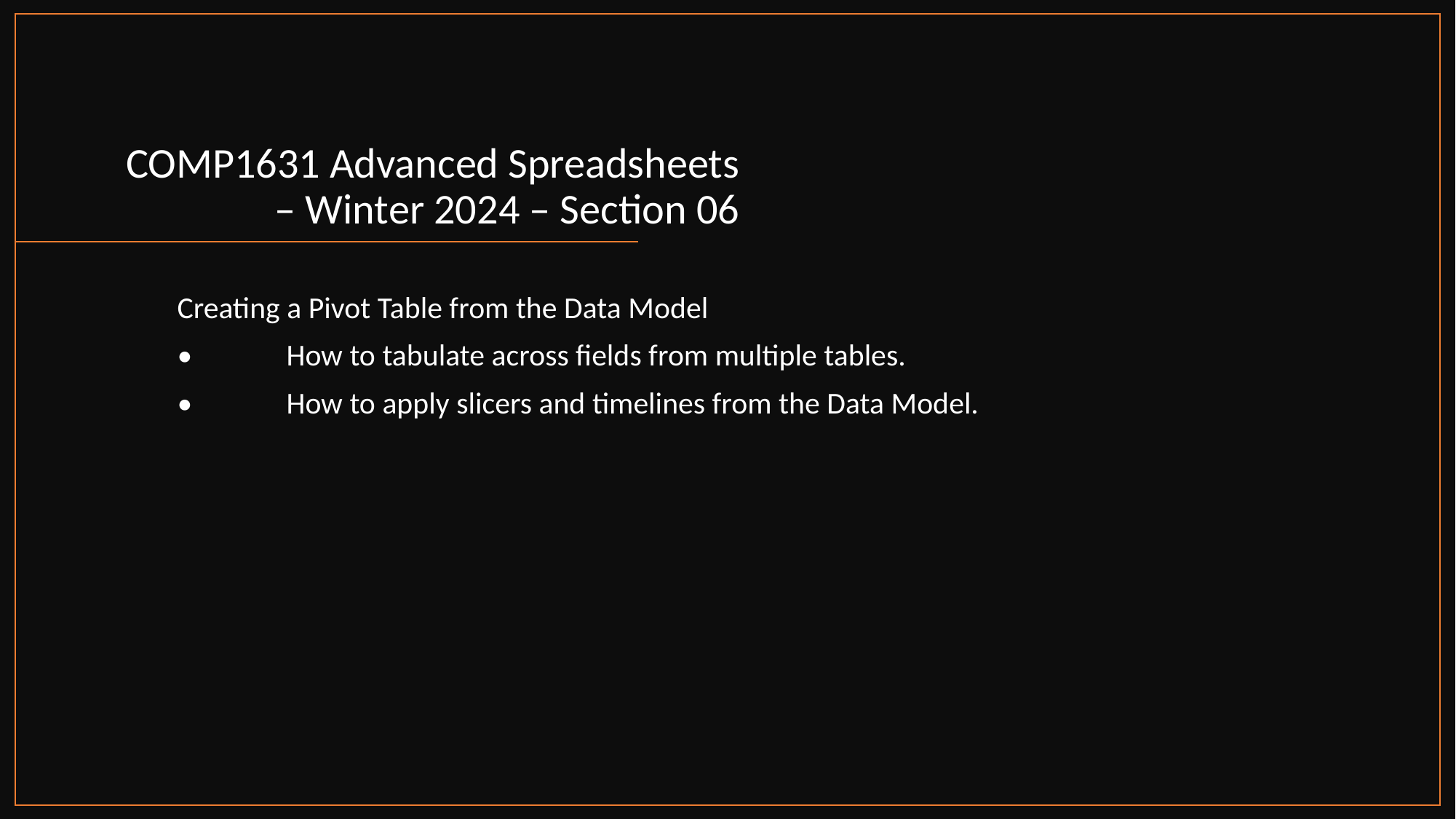

# COMP1631 Advanced Spreadsheets – Winter 2024 – Section 06
Creating a Pivot Table from the Data Model
•	How to tabulate across fields from multiple tables.
•	How to apply slicers and timelines from the Data Model.